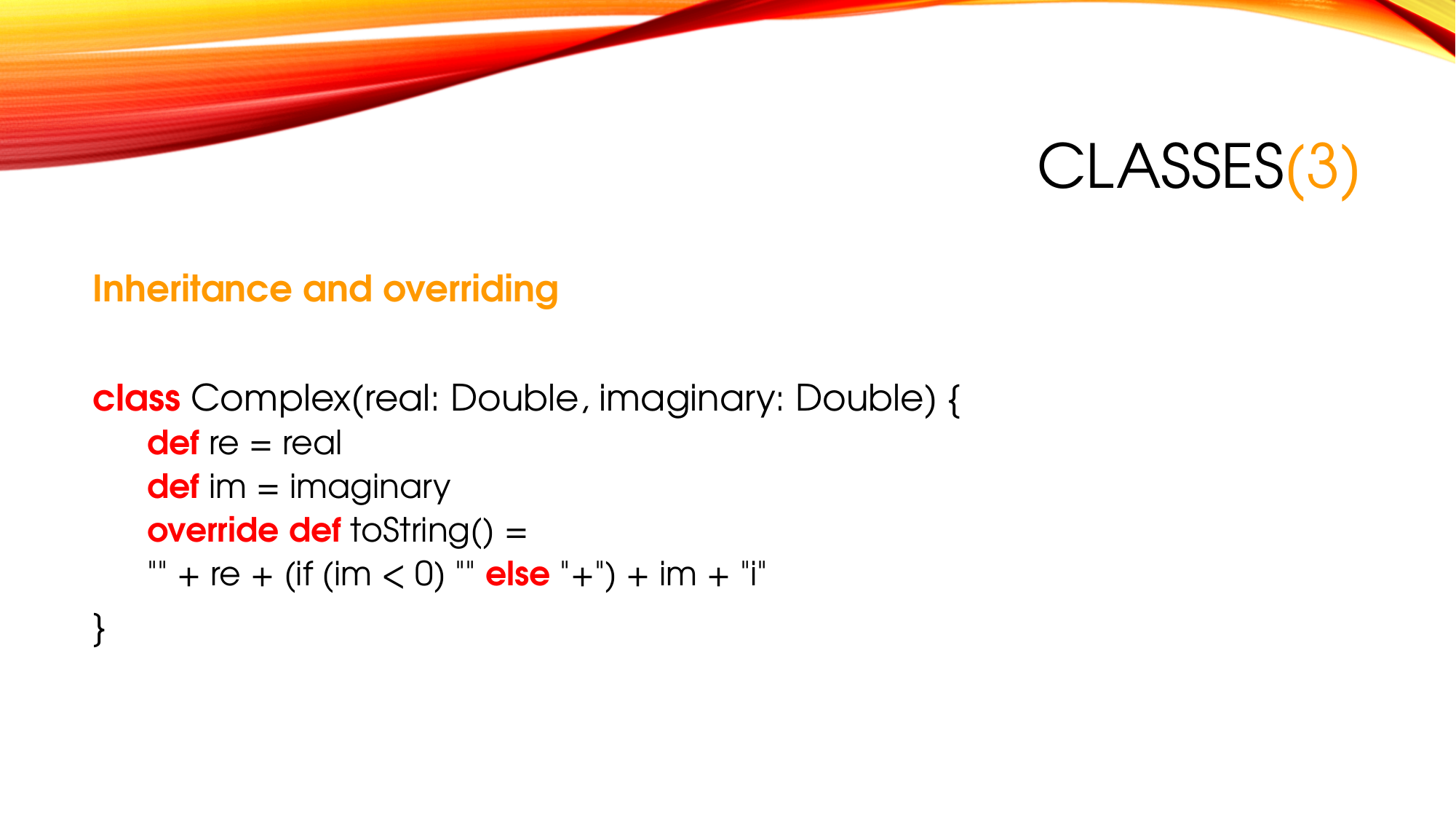

# CLASSES(3)
Inheritance and overriding

class Complex(real: Double, imaginary: Double) {
def re = real
def im = imaginary
override def toString() =
"" + re + (if (im < 0) "" else "+") + im + "i"
}